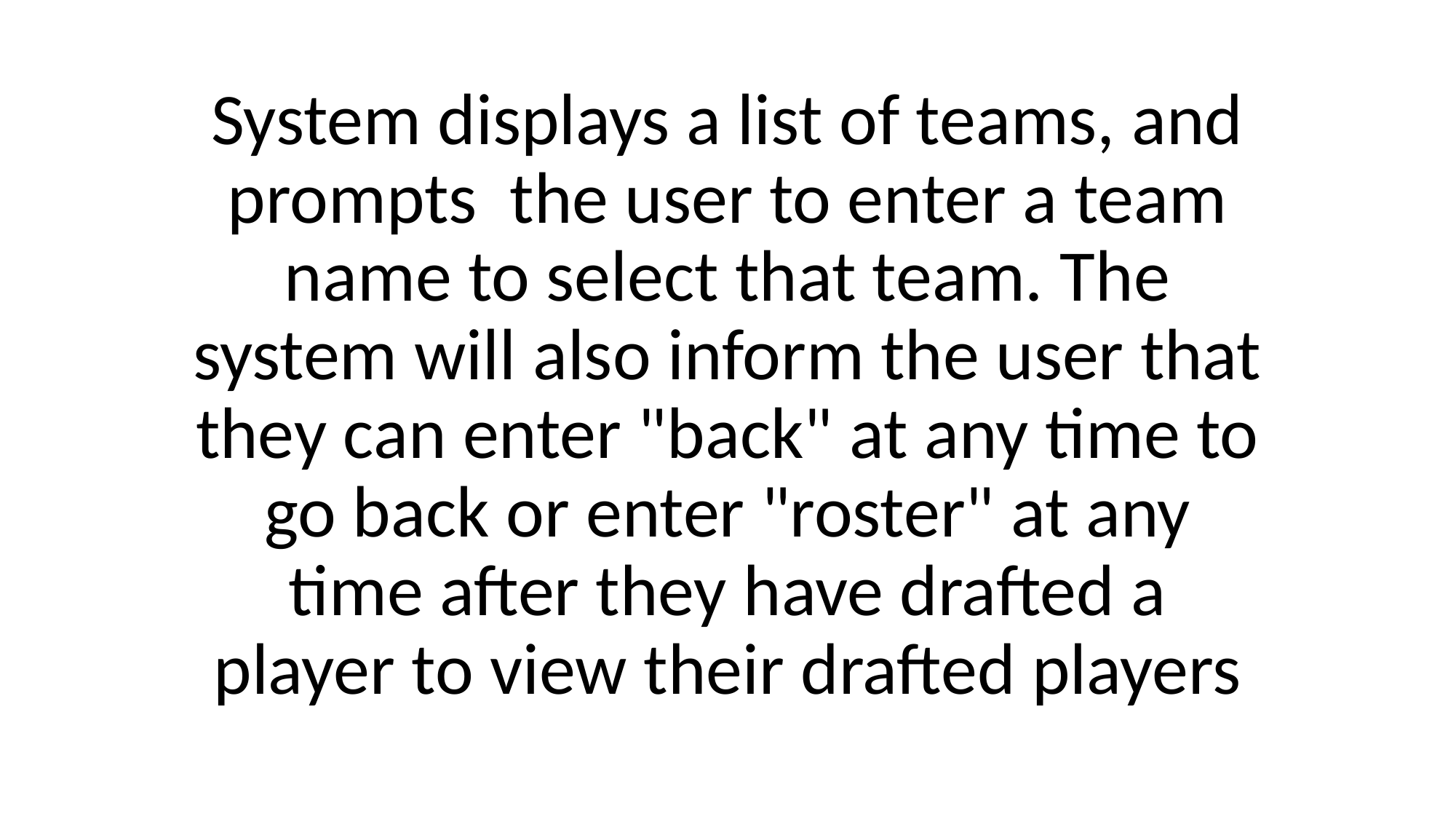

# System displays a list of teams, and prompts  the user to enter a team name to select that team. The system will also inform the user that they can enter "back" at any time to go back or enter "roster" at any time after they have drafted a player to view their drafted players